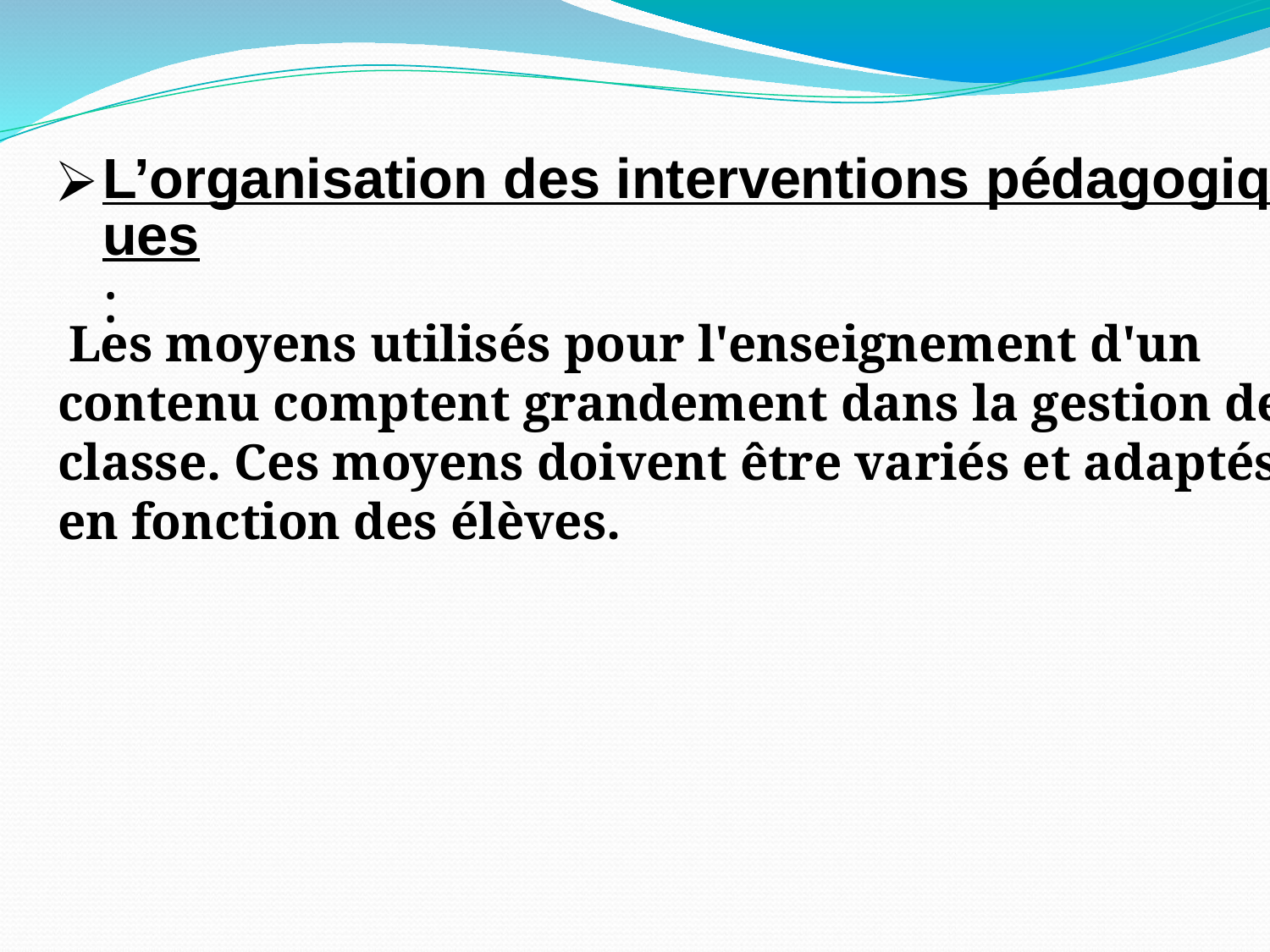

L’organisation des interventions pédagogiques:
 Les moyens utilisés pour l'enseignement d'un contenu comptent grandement dans la gestion de classe. Ces moyens doivent être variés et adaptés en fonction des élèves.